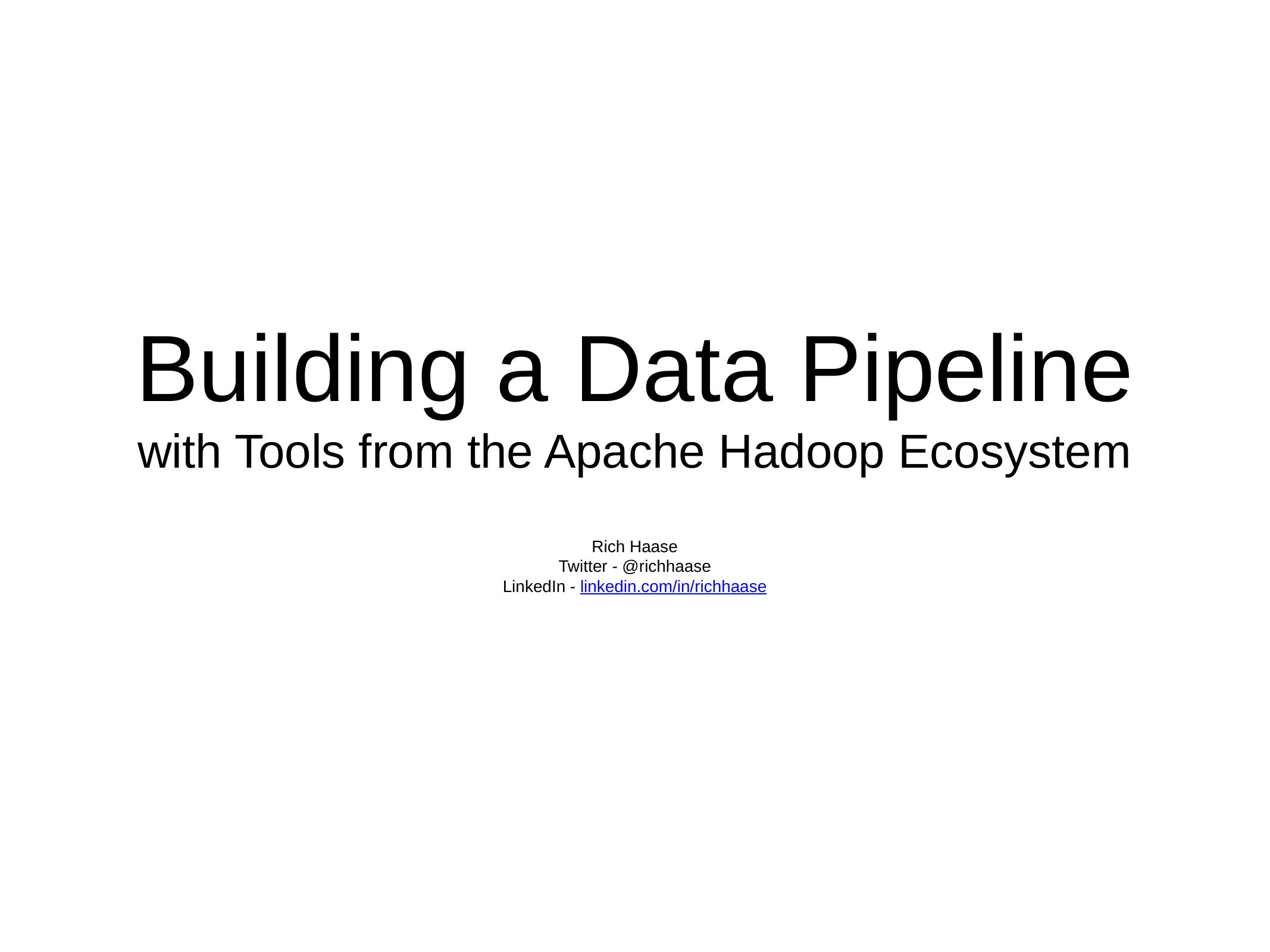

# Building a Data Pipeline
with Tools from the Apache Hadoop Ecosystem

Rich Haase
Twitter - @richhaase
LinkedIn - linkedin.com/in/richhaase